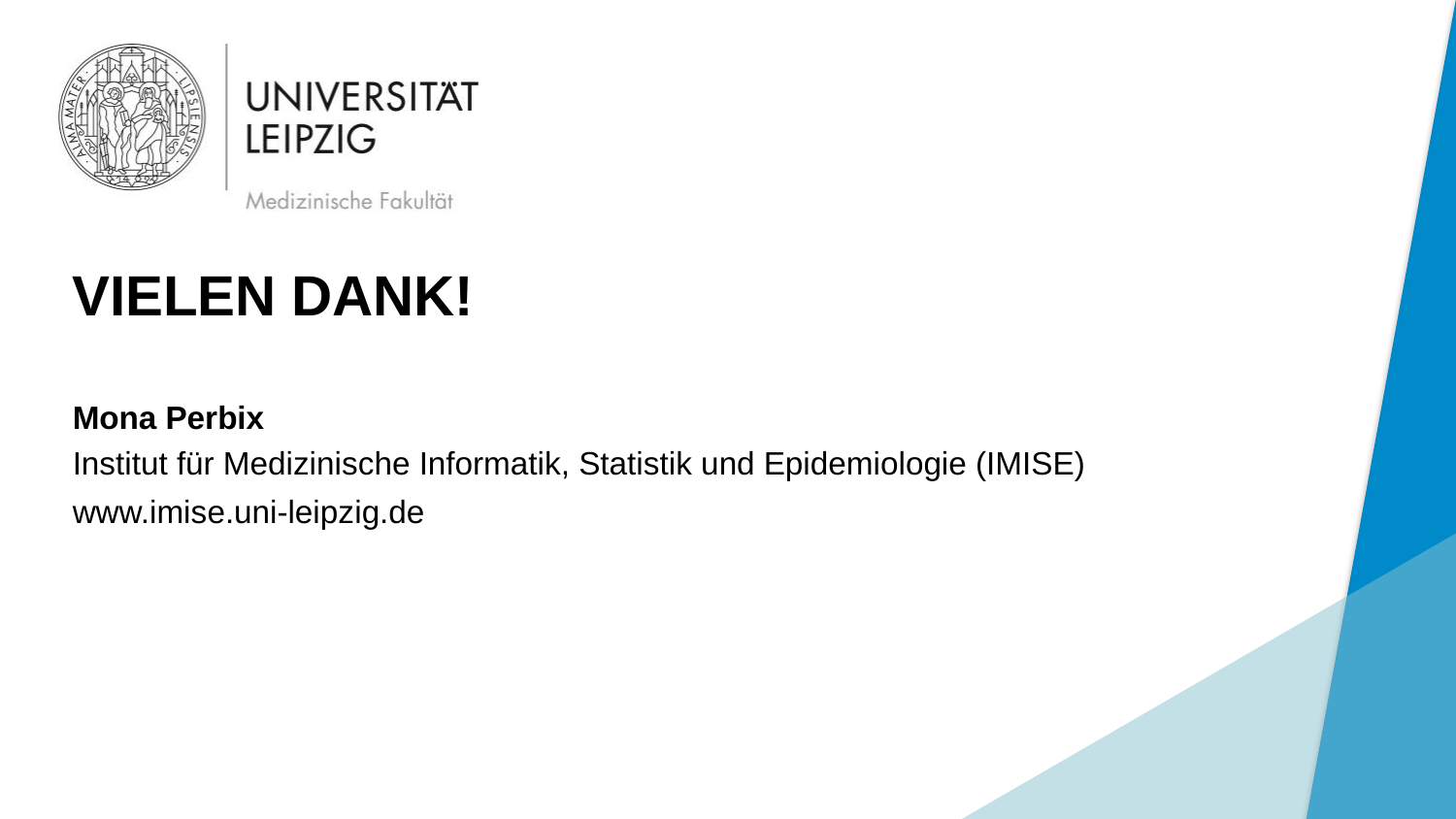

# VIELEN DANK!
Mona Perbix
Institut für Medizinische Informatik, Statistik und Epidemiologie (IMISE)
www.imise.uni-leipzig.de